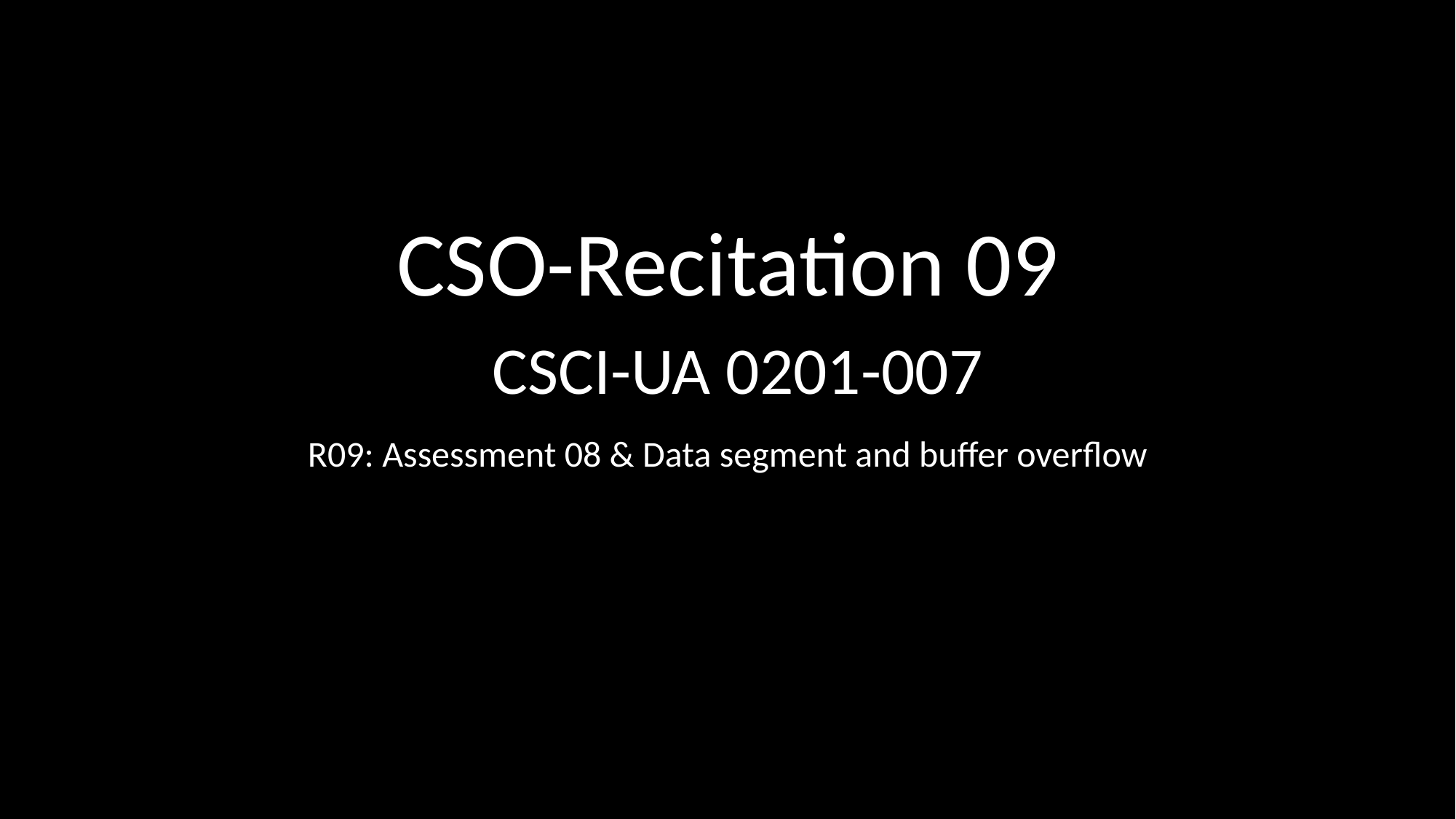

# CSO-Recitation 09 CSCI-UA 0201-007
R09: Assessment 08 & Data segment and buffer overflow